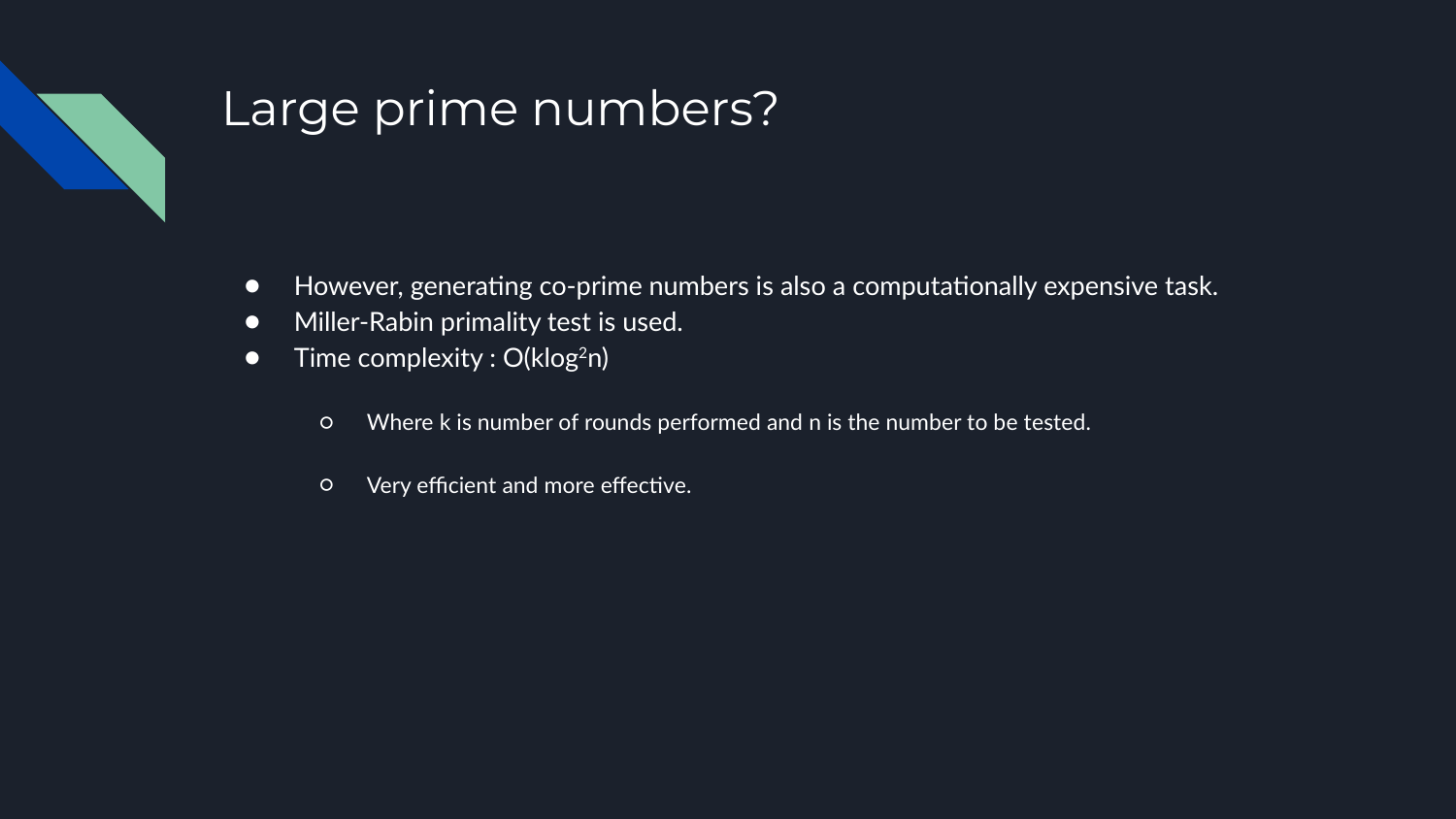

# Large prime numbers?

However, generating co-prime numbers is also a computationally expensive task.
Miller-Rabin primality test is used.
Time complexity : O(klog2n)
Where k is number of rounds performed and n is the number to be tested.
Very efficient and more effective.